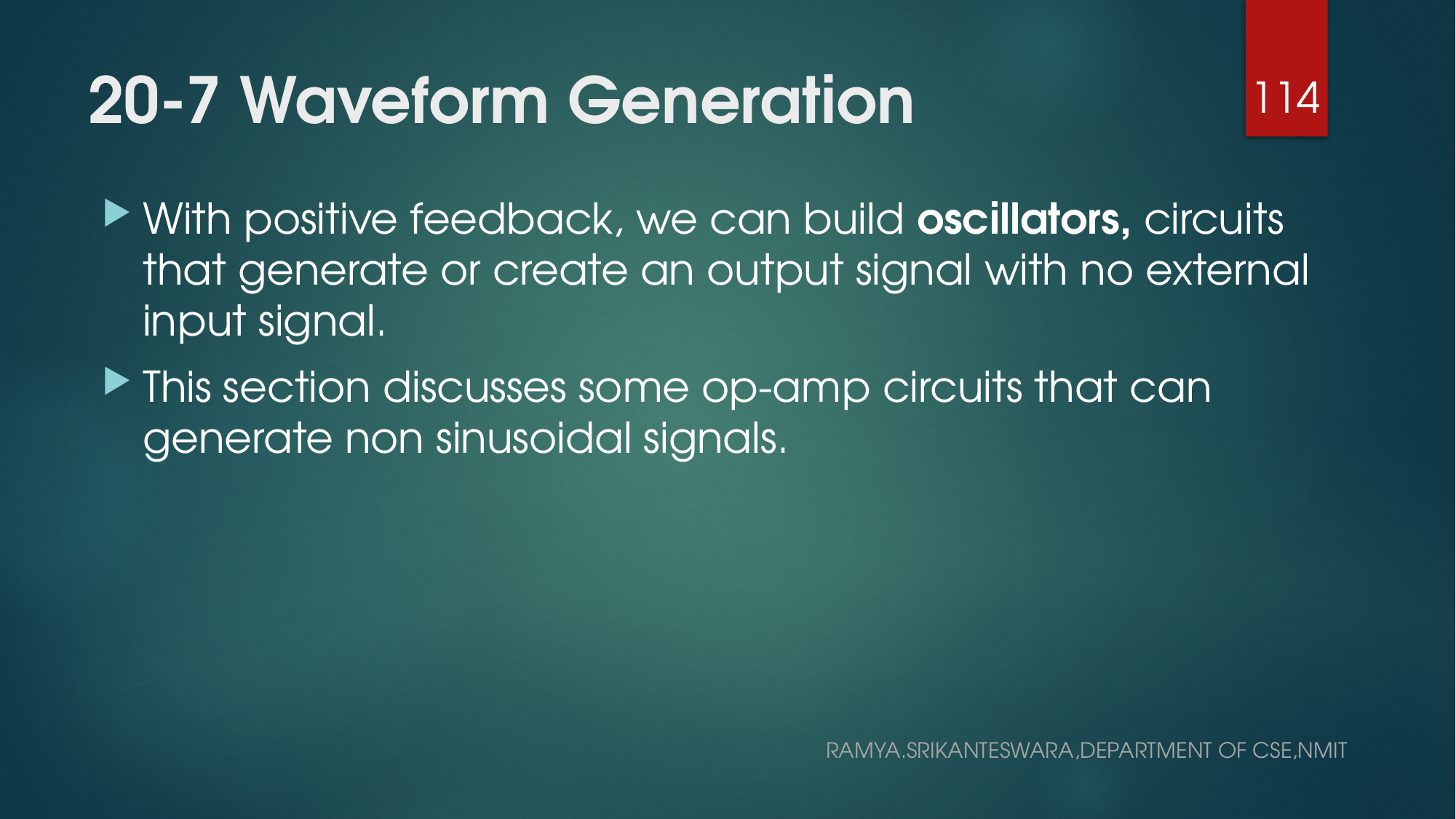

114
# 20-7 Waveform Generation
With positive feedback, we can build oscillators, circuits that generate or create an output signal with no external input signal.
This section discusses some op-amp circuits that can generate non sinusoidal signals.
RAMYA.SRIKANTESWARA,DEPARTMENT OF CSE,NMIT